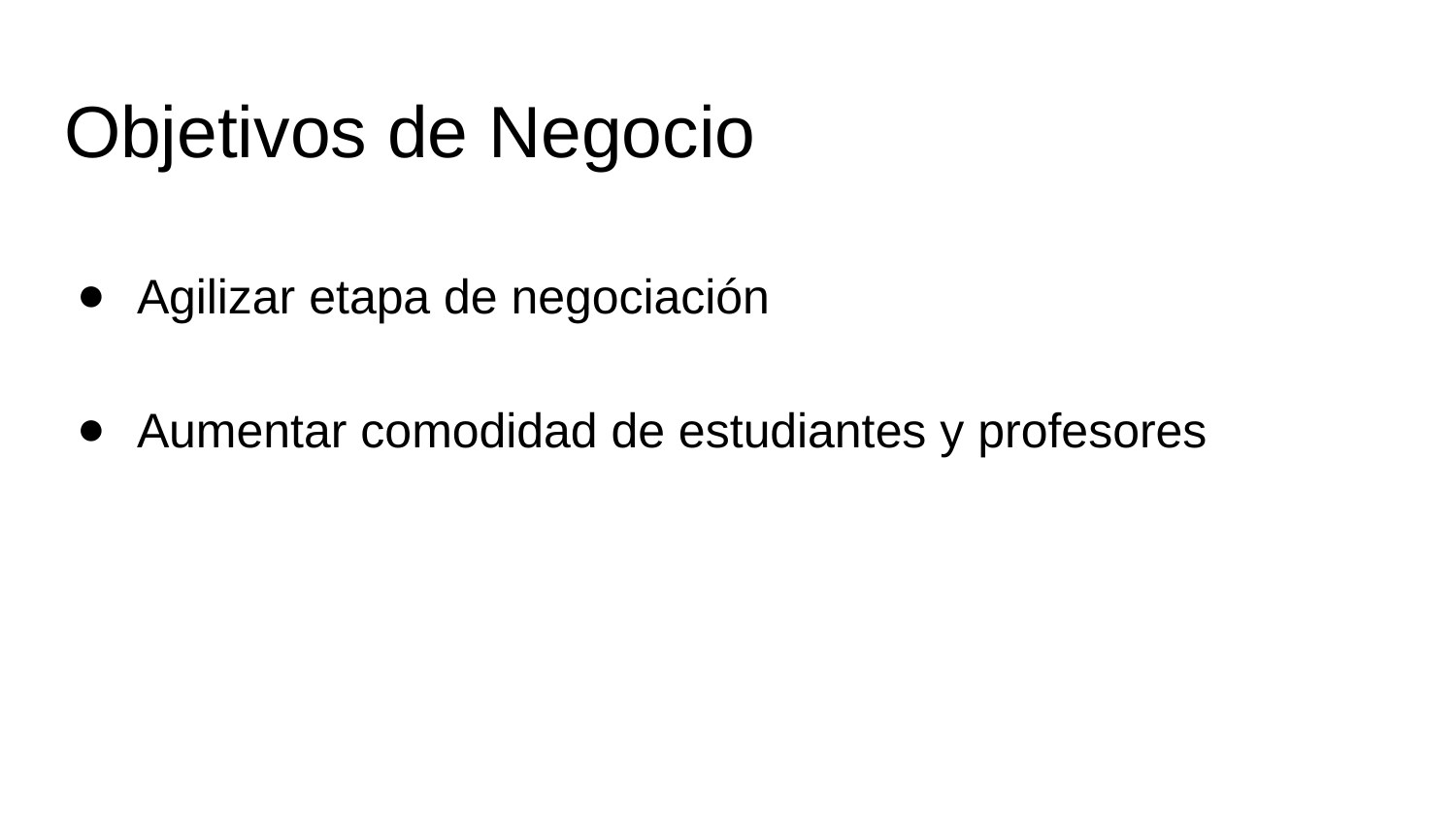

# Objetivos de Negocio

Agilizar etapa de negociación

Aumentar comodidad de estudiantes y profesores